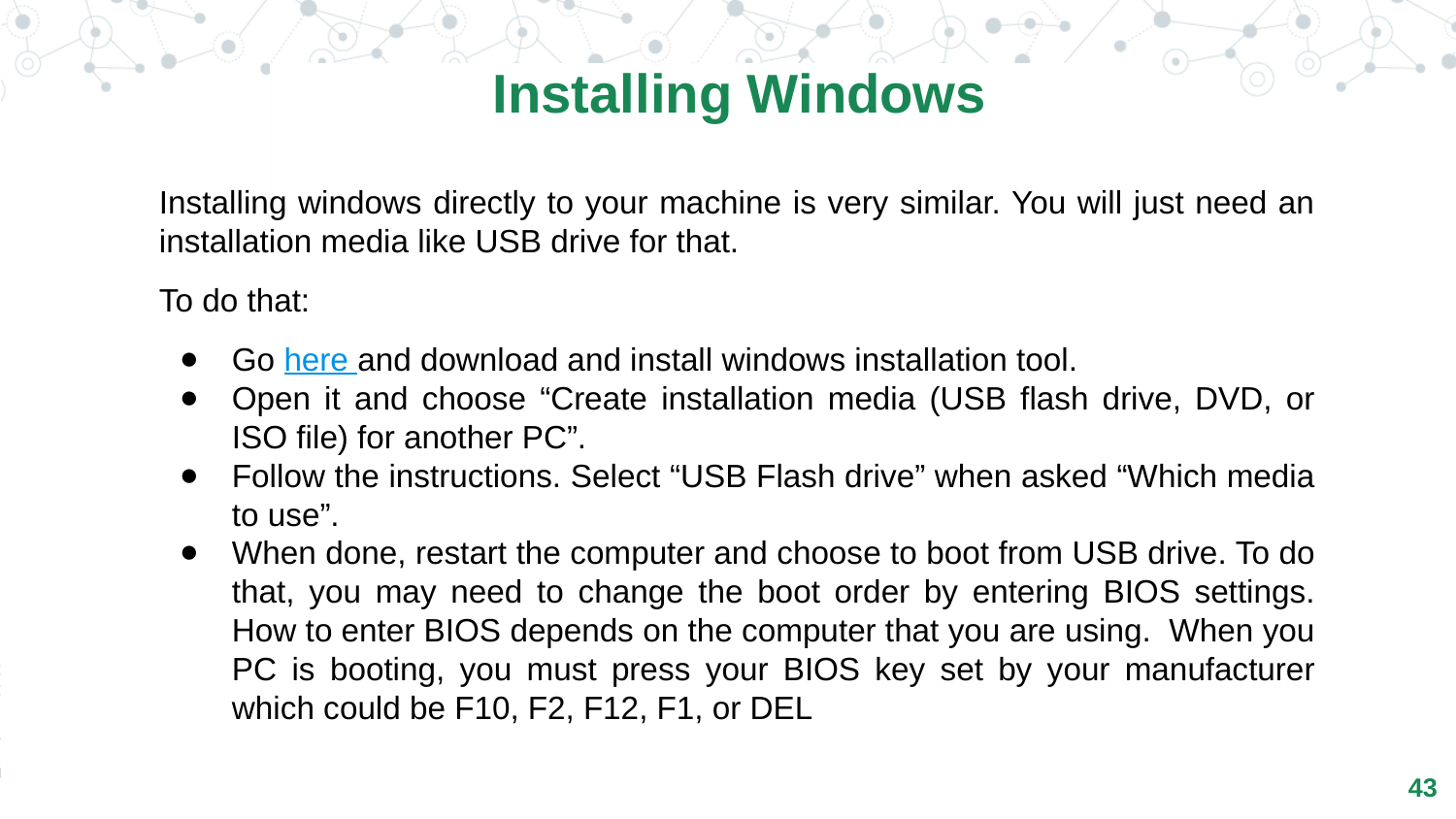

Installing Windows

Installing windows directly to your machine is very similar. You will just need an installation media like USB drive for that.
To do that:
Go here and download and install windows installation tool.
Open it and choose “Create installation media (USB flash drive, DVD, or ISO file) for another PC”.
Follow the instructions. Select “USB Flash drive” when asked “Which media to use”.
When done, restart the computer and choose to boot from USB drive. To do that, you may need to change the boot order by entering BIOS settings. How to enter BIOS depends on the computer that you are using.  When you PC is booting, you must press your BIOS key set by your manufacturer which could be F10, F2, F12, F1, or DEL
43